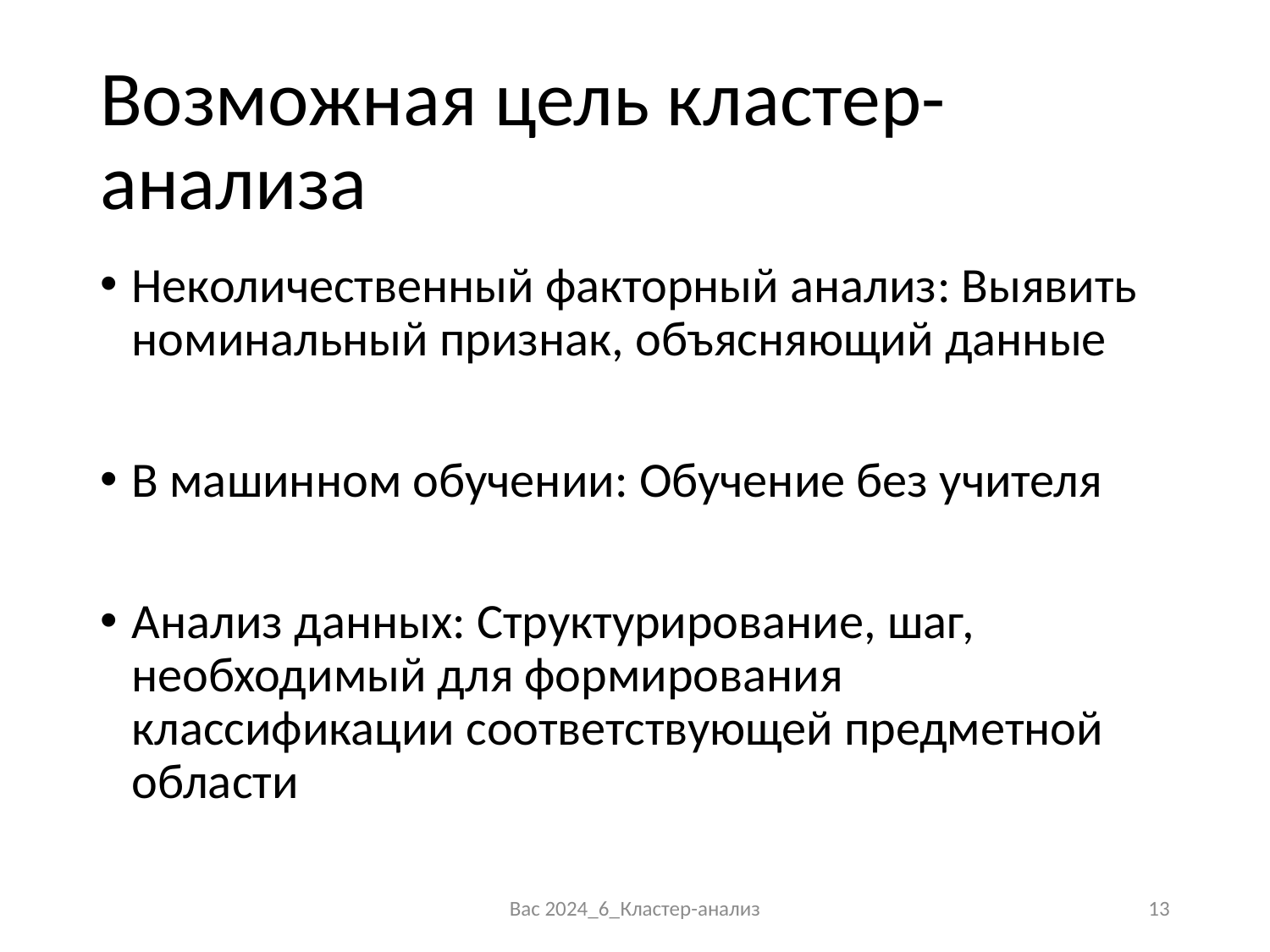

# Возможная цель кластер-анализа
Неколичественный факторный анализ: Выявить номинальный признак, объясняющий данные

В машинном обучении: Обучение без учителя

Анализ данных: Структурирование, шаг, необходимый для формирования классификации соответствующей предметной области
Bac 2024_6_Кластер-анализ
13